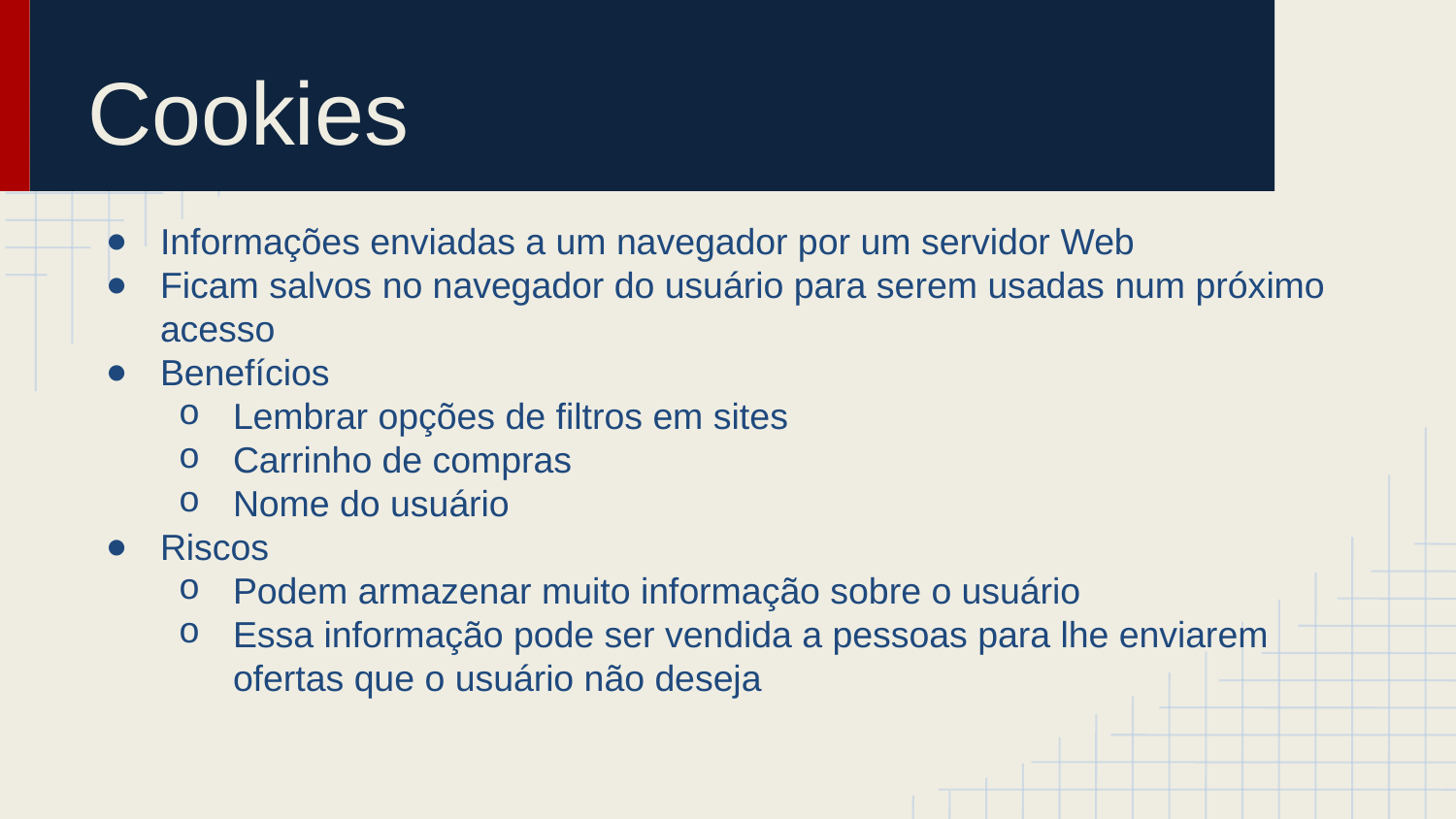

# Cookies
Informações enviadas a um navegador por um servidor Web
Ficam salvos no navegador do usuário para serem usadas num próximo acesso
Benefícios
Lembrar opções de filtros em sites
Carrinho de compras
Nome do usuário
Riscos
Podem armazenar muito informação sobre o usuário
Essa informação pode ser vendida a pessoas para lhe enviarem ofertas que o usuário não deseja